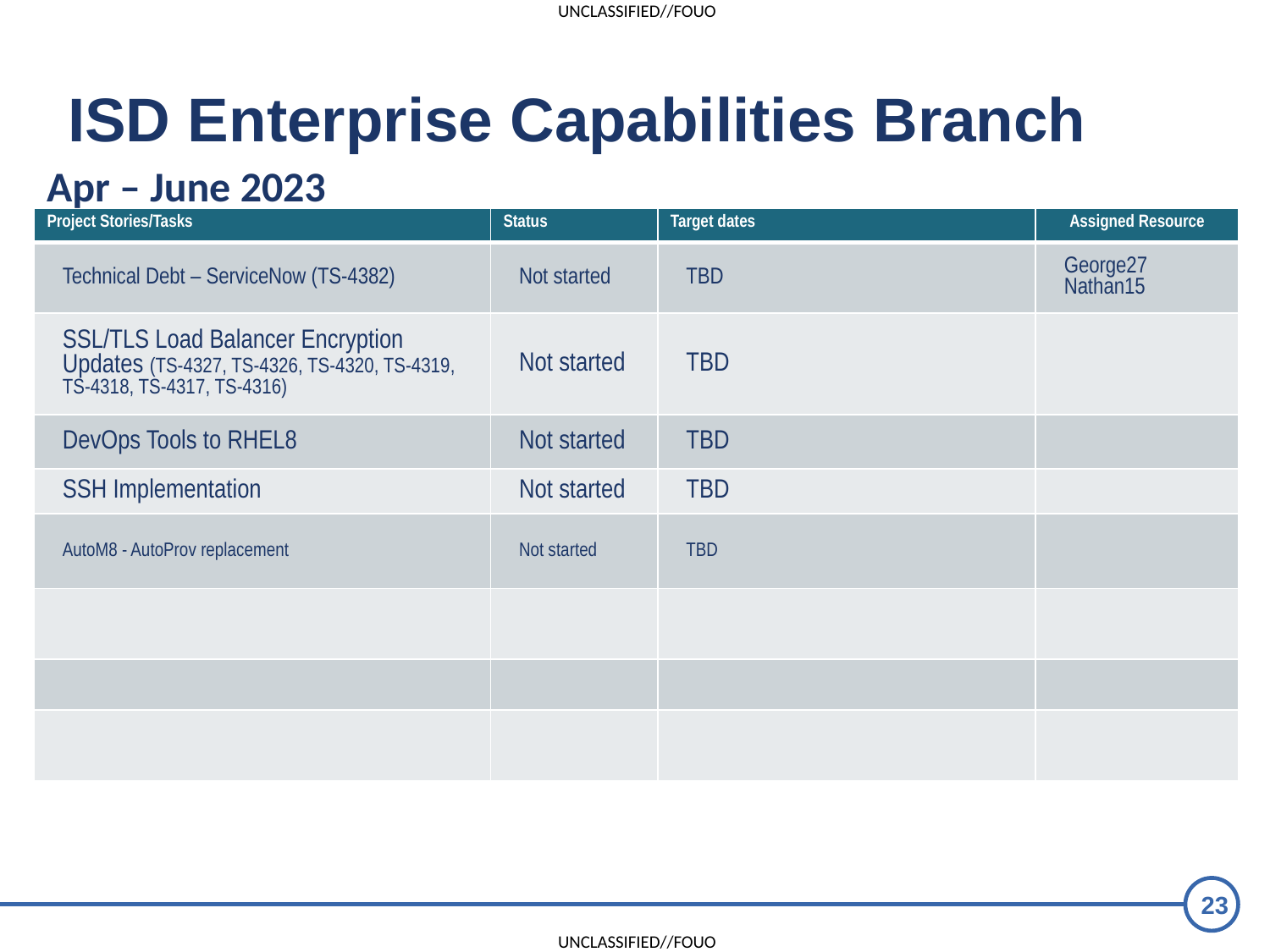

ISD Enterprise Capabilities Branch
Apr – June 2023
| Project Stories/Tasks | Status | Target dates | Assigned Resource |
| --- | --- | --- | --- |
| Technical Debt – ServiceNow (TS-4382) | Not started | TBD | George27 Nathan15 |
| SSL/TLS Load Balancer Encryption Updates (TS-4327, TS-4326, TS-4320, TS-4319, TS-4318, TS-4317, TS-4316) | Not started | TBD |  |
| DevOps Tools to RHEL8 | Not started | TBD |  |
| SSH Implementation | Not started | TBD |  |
| AutoM8 - AutoProv replacement | Not started | TBD |  |
|  |  |  |  |
|  |  |  |  |
|  |  |  |  |
23